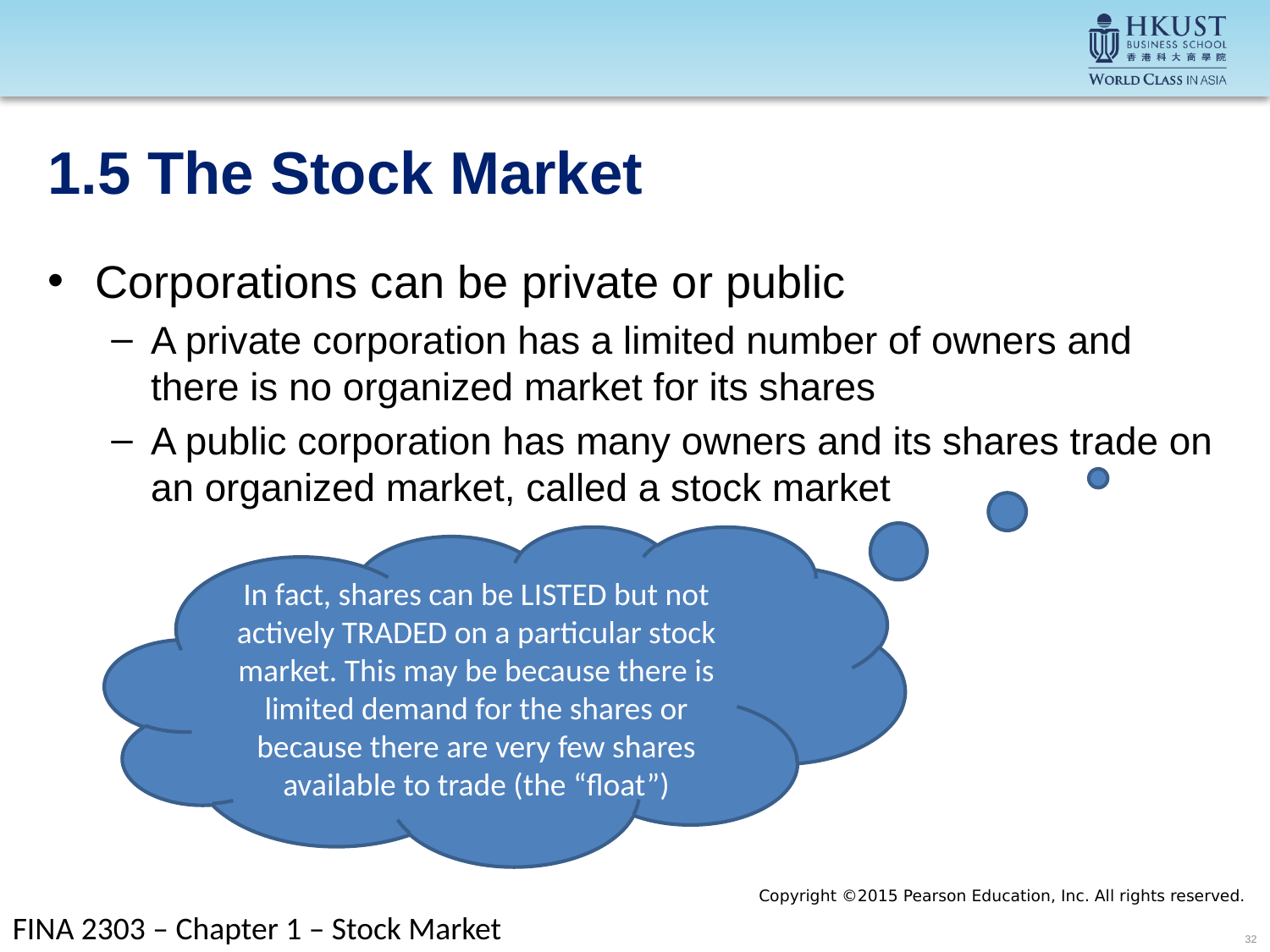

# 1.5 The Stock Market
Corporations can be private or public
A private corporation has a limited number of owners and there is no organized market for its shares
A public corporation has many owners and its shares trade on an organized market, called a stock market
In fact, shares can be LISTED but not actively TRADED on a particular stock market. This may be because there is limited demand for the shares or because there are very few shares available to trade (the “float”)
Copyright ©2015 Pearson Education, Inc. All rights reserved.
FINA 2303 – Chapter 1 – Stock Market
32